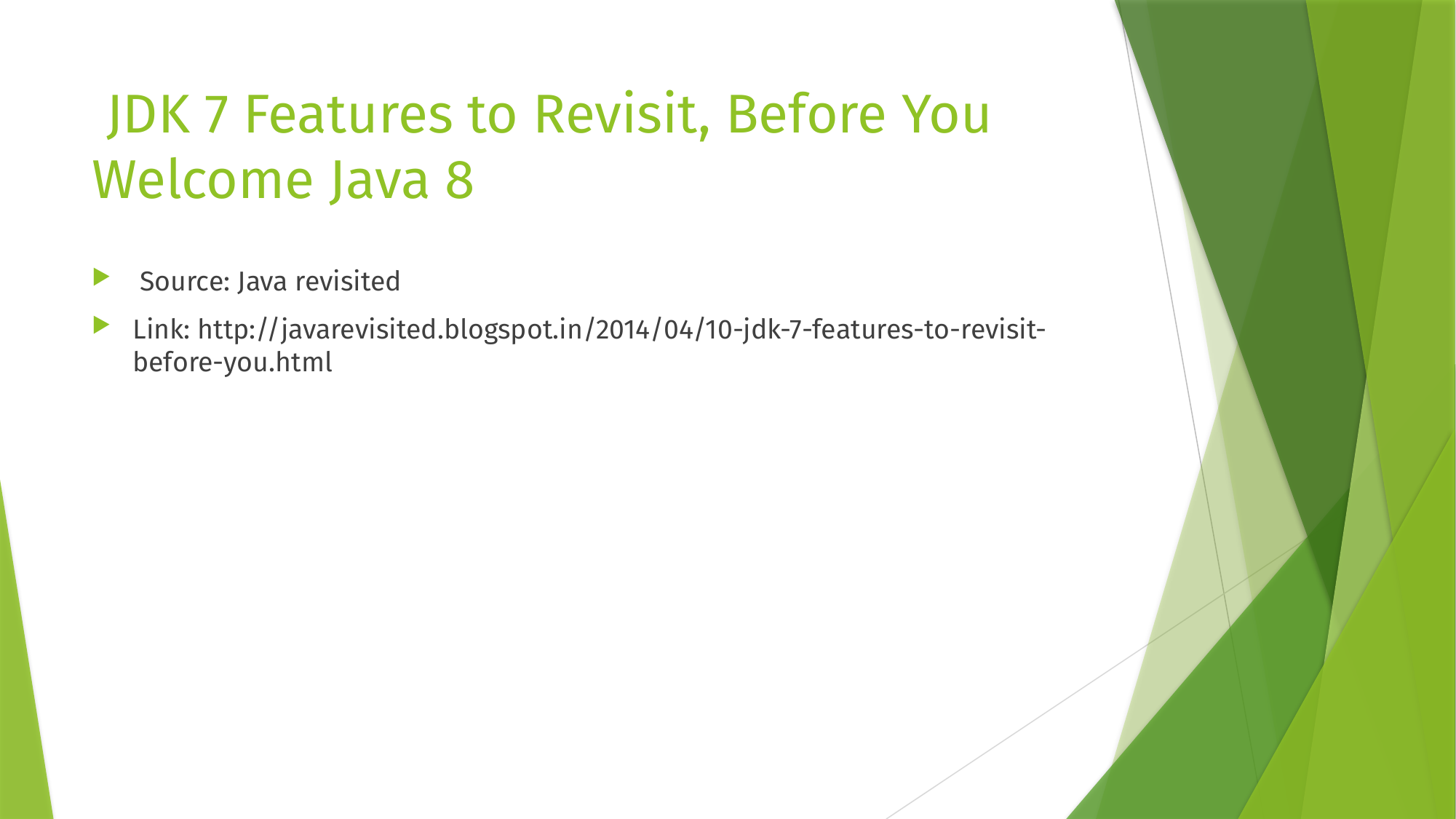

# JDK 7 Features to Revisit, Before You Welcome Java 8
 Source: Java revisited
Link: http://javarevisited.blogspot.in/2014/04/10-jdk-7-features-to-revisit-before-you.html